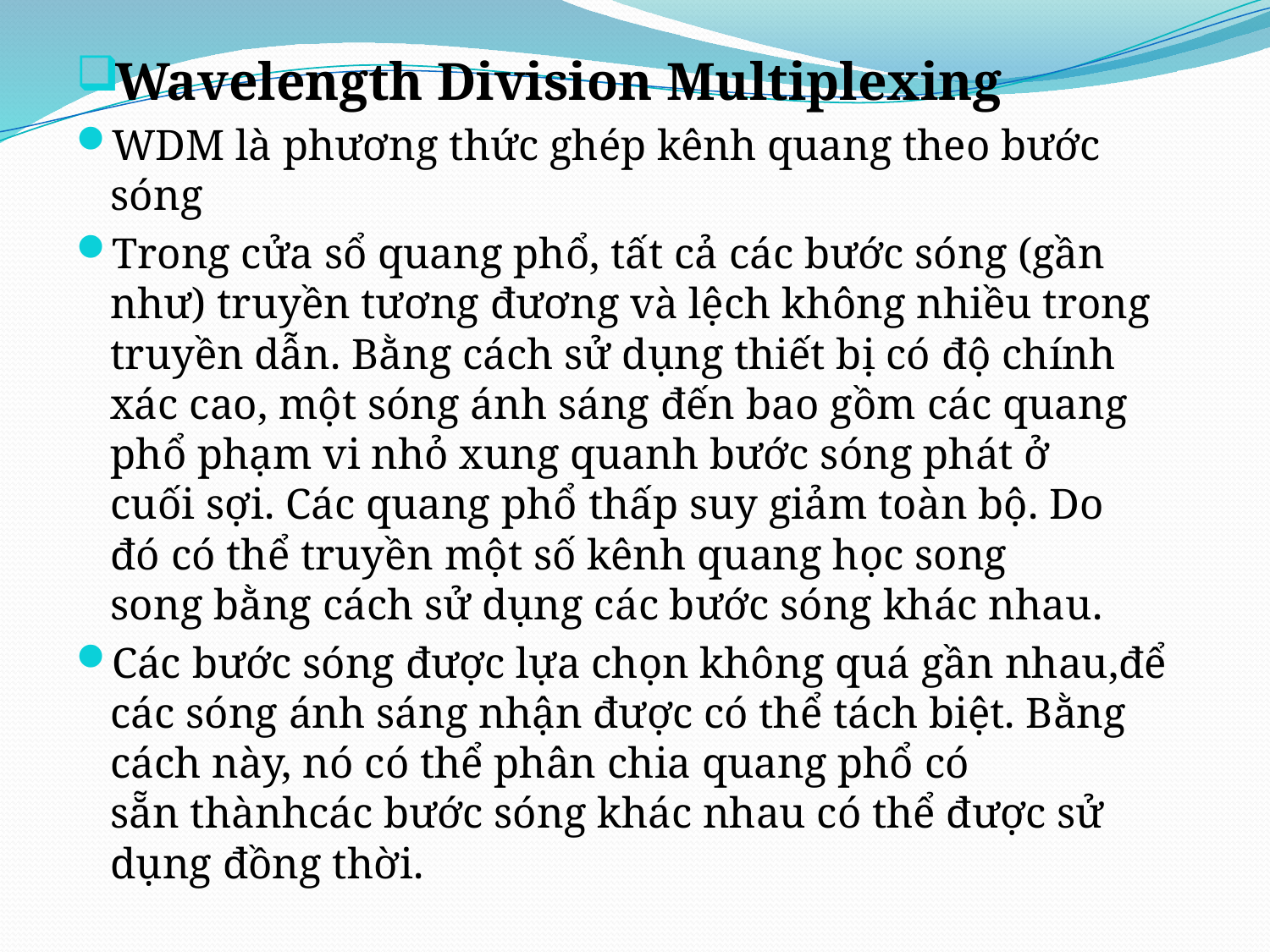

Wavelength Division Multiplexing
WDM là phương thức ghép kênh quang theo bước sóng
Trong cửa sổ quang phổ, tất cả các bước sóng (gần như) truyền tương đương và lệch không nhiều trong truyền dẫn. Bằng cách sử dụng thiết bị có độ chính xác cao, một sóng ánh sáng đến bao gồm các quang phổ phạm vi nhỏ xung quanh bước sóng phát ở cuối sợi. Các quang phổ thấp suy giảm toàn bộ. Do đó có thể truyền một số kênh quang học song song bằng cách sử dụng các bước sóng khác nhau.
Các bước sóng được lựa chọn không quá gần nhau,để các sóng ánh sáng nhận được có thể tách biệt. Bằng cách này, nó có thể phân chia quang phổ có sẵn thànhcác bước sóng khác nhau có thể được sử dụng đồng thời.

#